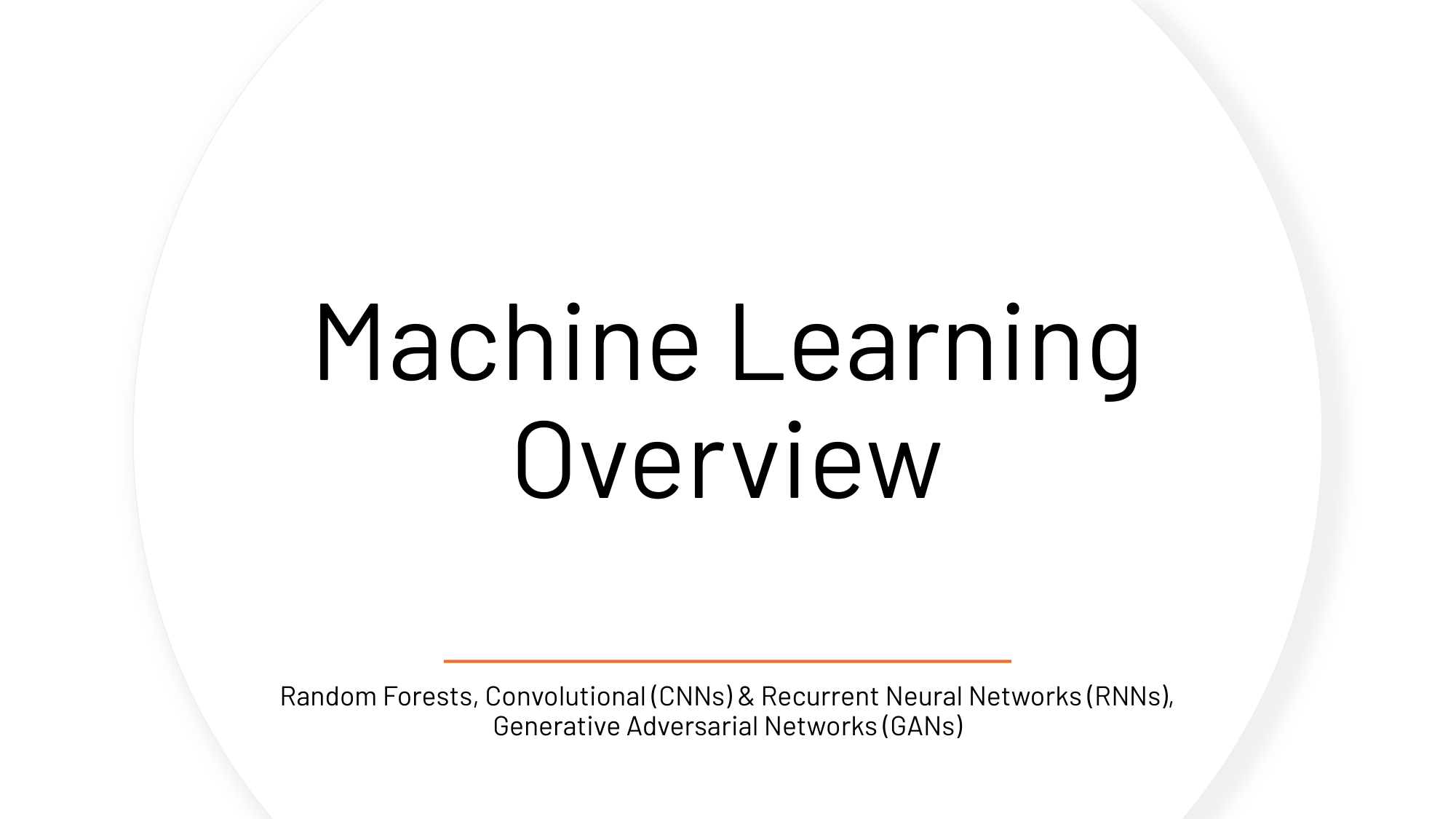

# Machine Learning Overview

Random Forests, Convolutional (CNNs) & Recurrent Neural Networks (RNNs), Generative Adversarial Networks (GANs)